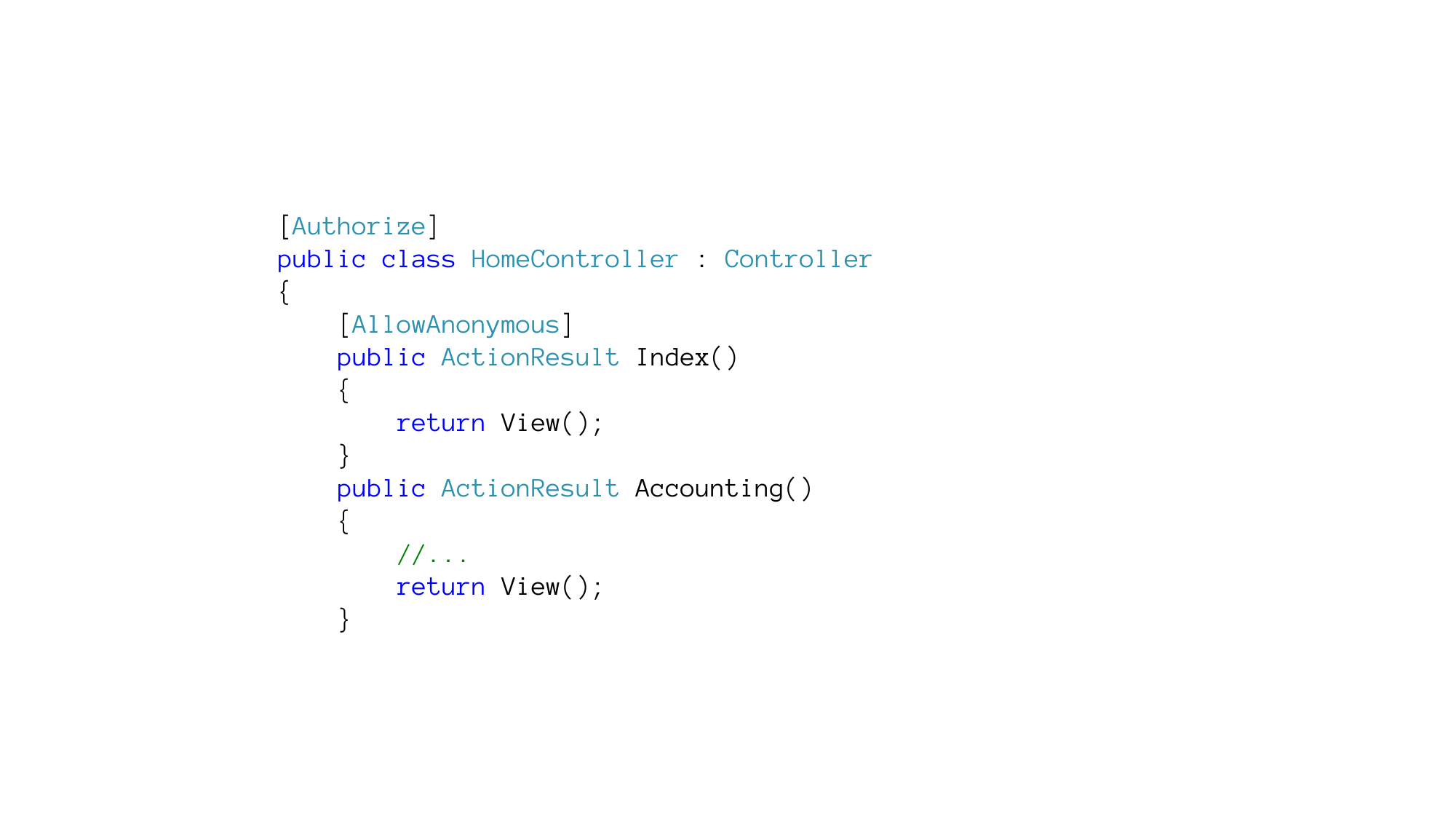

#
[Authorize]
public class HomeController : Controller
{
    [AllowAnonymous]
    public ActionResult Index()
    {
        return View();
    }
    public ActionResult Accounting()
    {
        //...
        return View();
    }